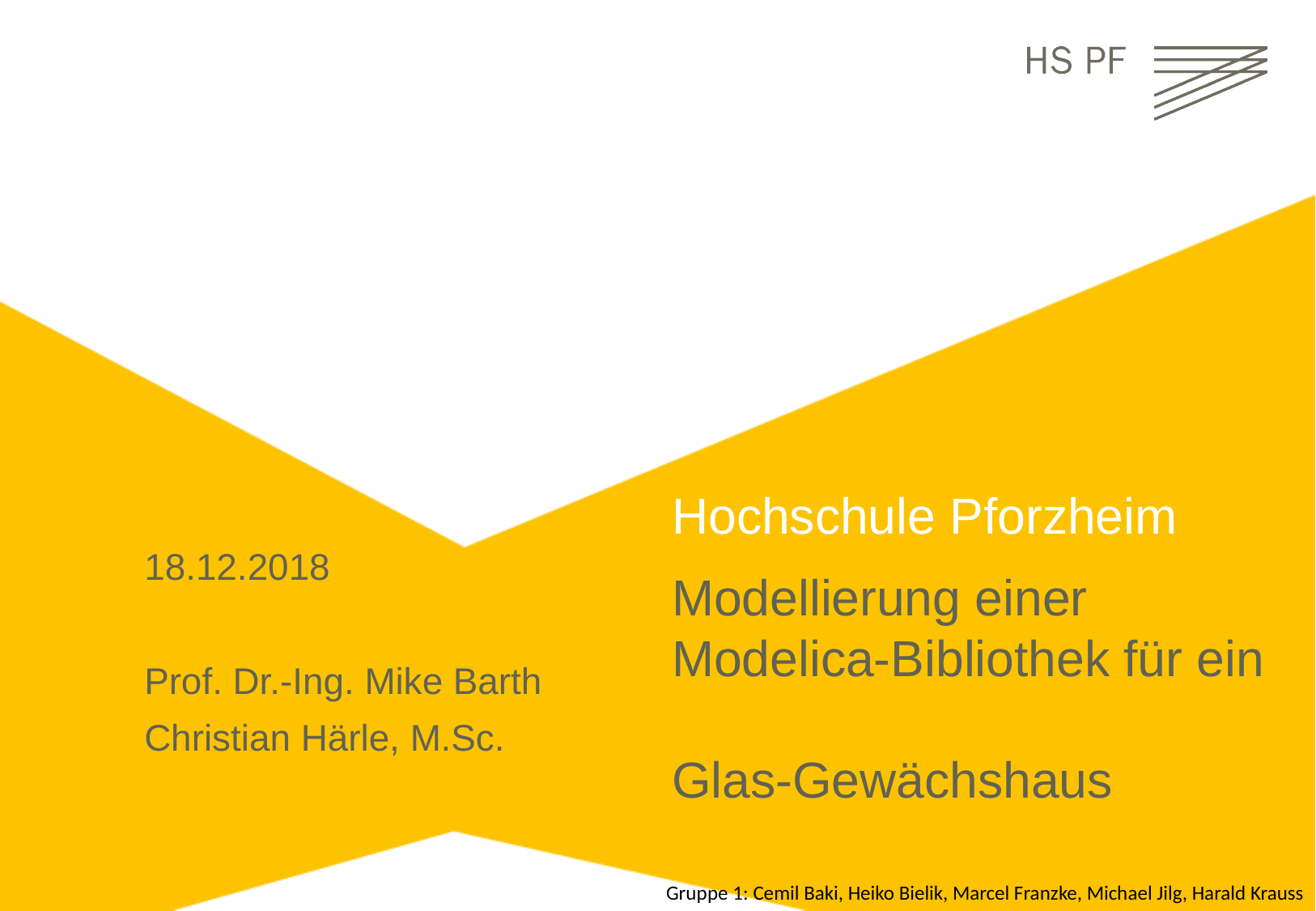

Hochschule Pforzheim
Modellierung einer Modelica-Bibliothek für ein
Glas-Gewächshaus
18.12.2018

Prof. Dr.-Ing. Mike Barth
Christian Härle, M.Sc.
Gruppe 1: Cemil Baki, Heiko Bielik, Marcel Franzke, Michael Jilg, Harald Krauss